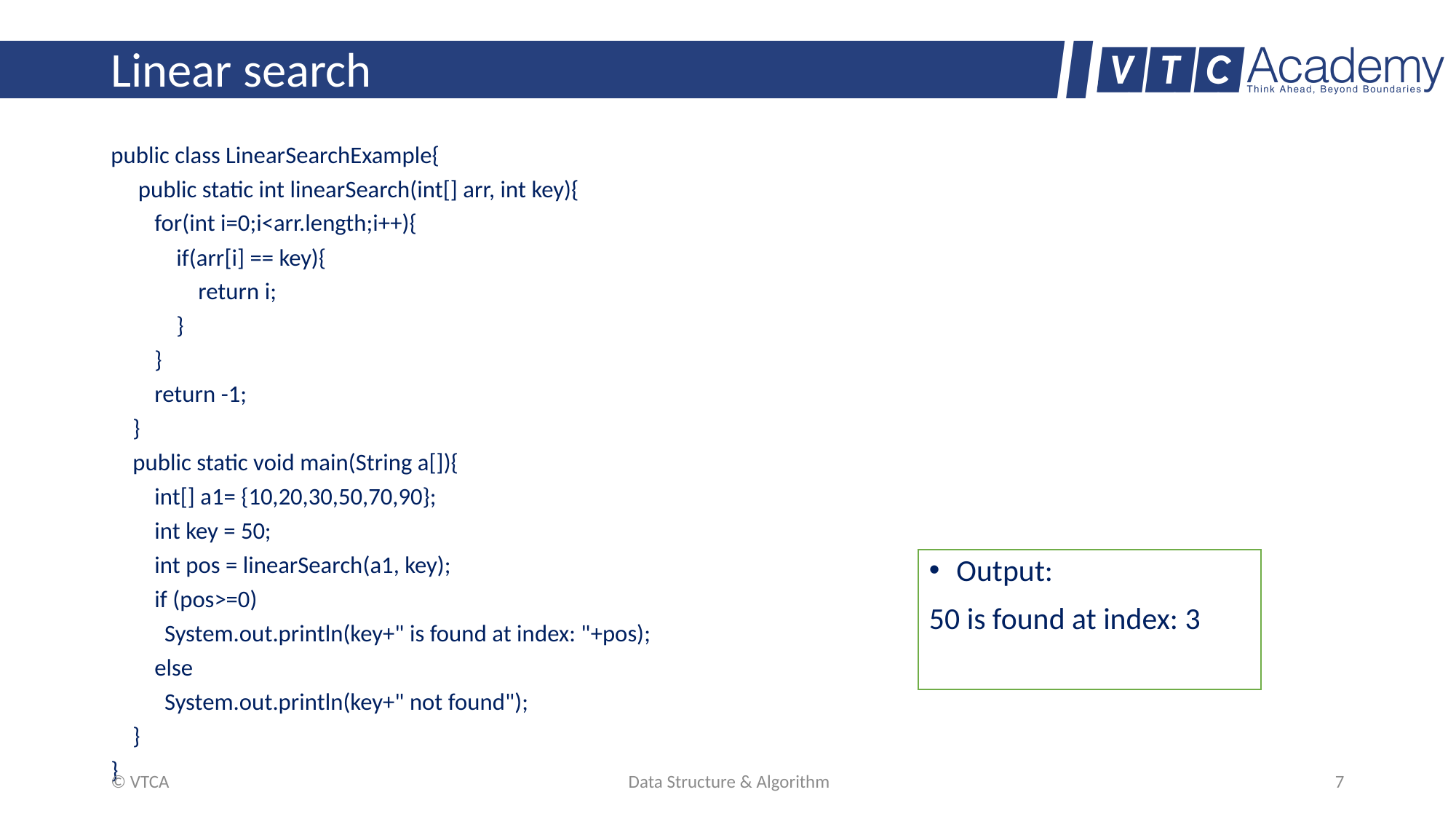

# Linear search
public class LinearSearchExample{
     public static int linearSearch(int[] arr, int key){
        for(int i=0;i<arr.length;i++){
            if(arr[i] == key){
                return i;
            }
        }
        return -1;
    }
    public static void main(String a[]){
        int[] a1= {10,20,30,50,70,90};
        int key = 50;
        int pos = linearSearch(a1, key);
        if (pos>=0)
	System.out.println(key+" is found at index: "+pos);
        else
	System.out.println(key+" not found");
    }
}
Output:
50 is found at index: 3
© VTCA
Data Structure & Algorithm
7